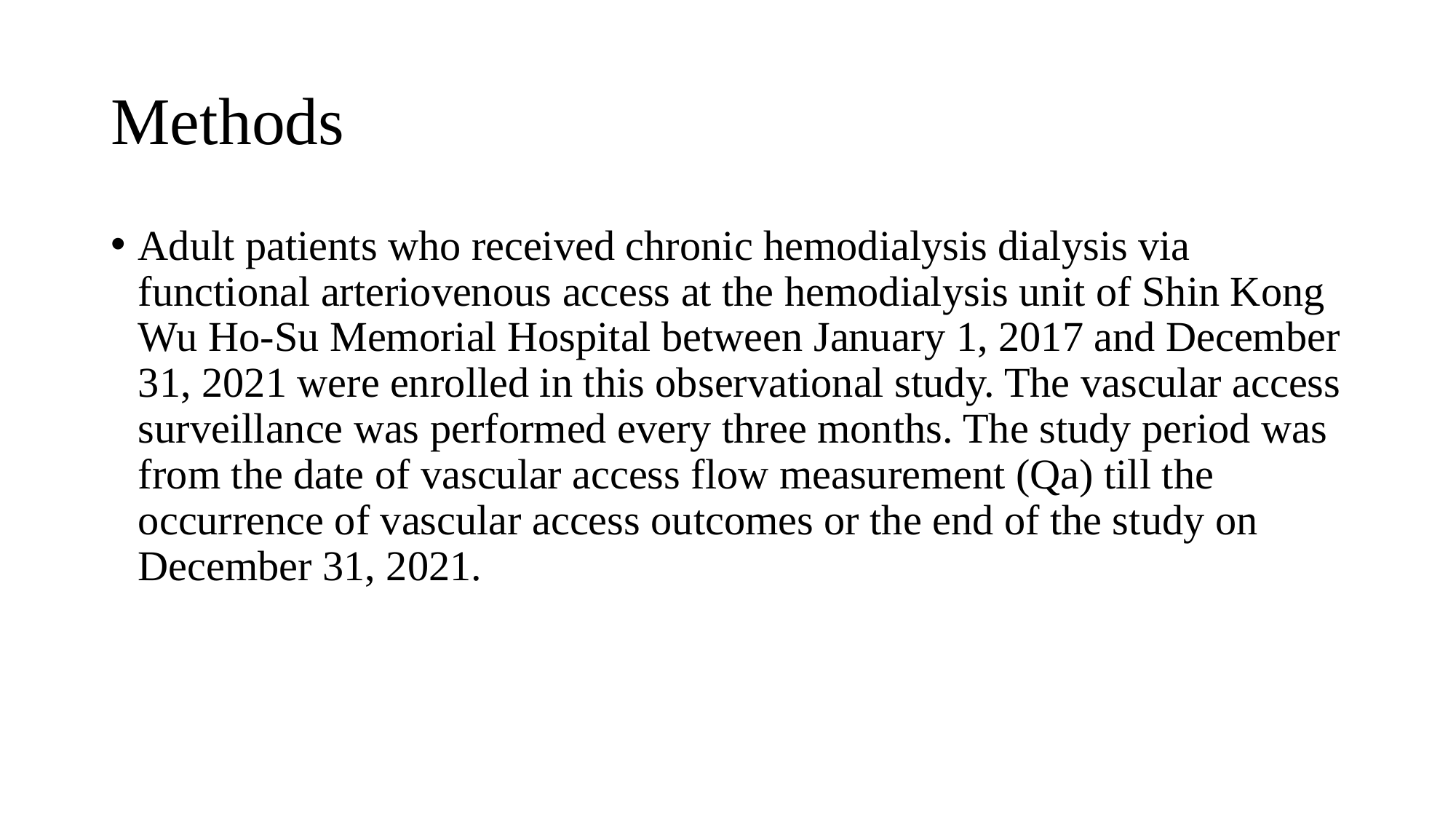

# Methods
Adult patients who received chronic hemodialysis dialysis via functional arteriovenous access at the hemodialysis unit of Shin Kong Wu Ho-Su Memorial Hospital between January 1, 2017 and December 31, 2021 were enrolled in this observational study. The vascular access surveillance was performed every three months. The study period was from the date of vascular access flow measurement (Qa) till the occurrence of vascular access outcomes or the end of the study on December 31, 2021.